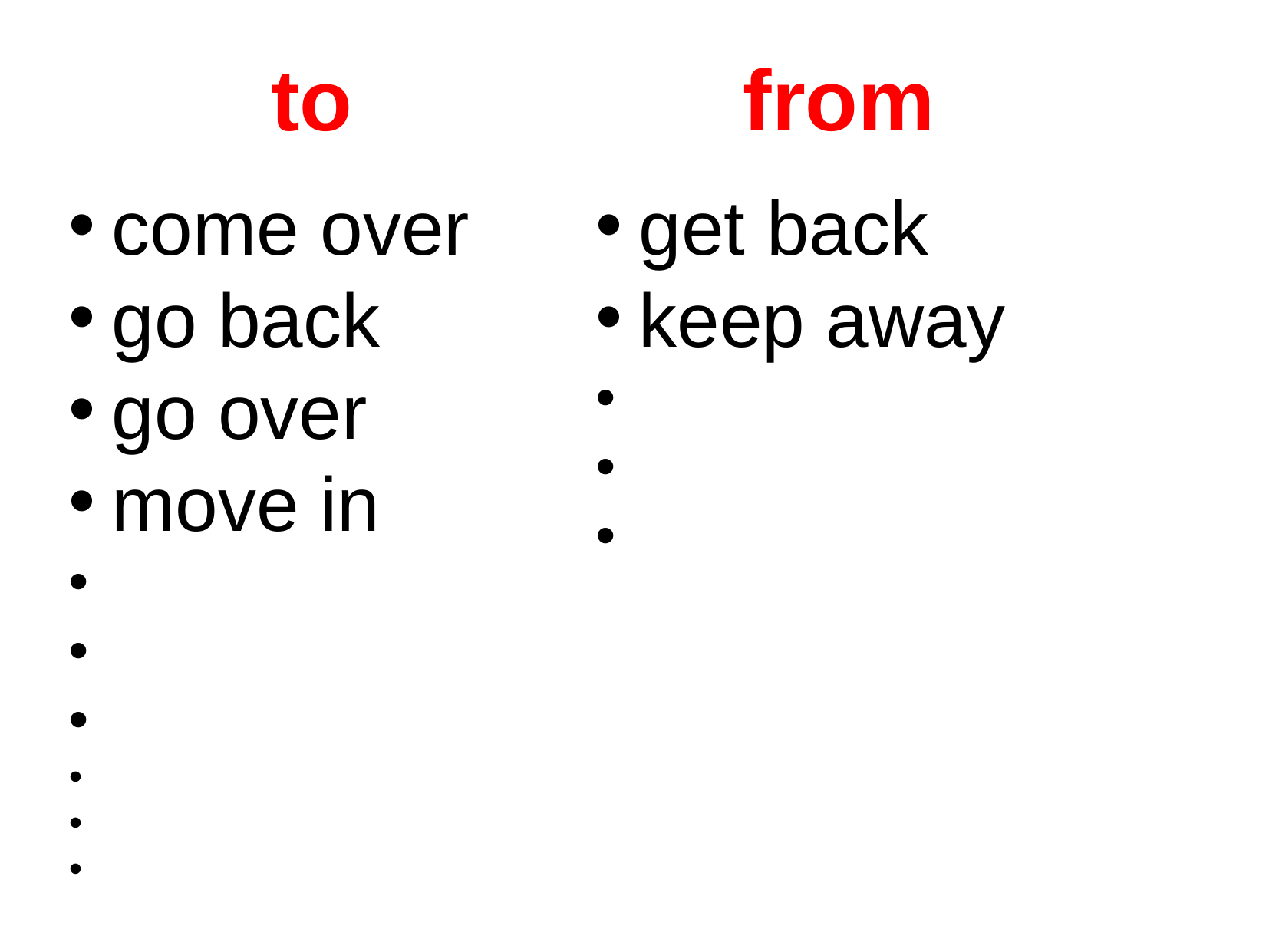

to
from
come over
go back
go over
move in

get back
keep away